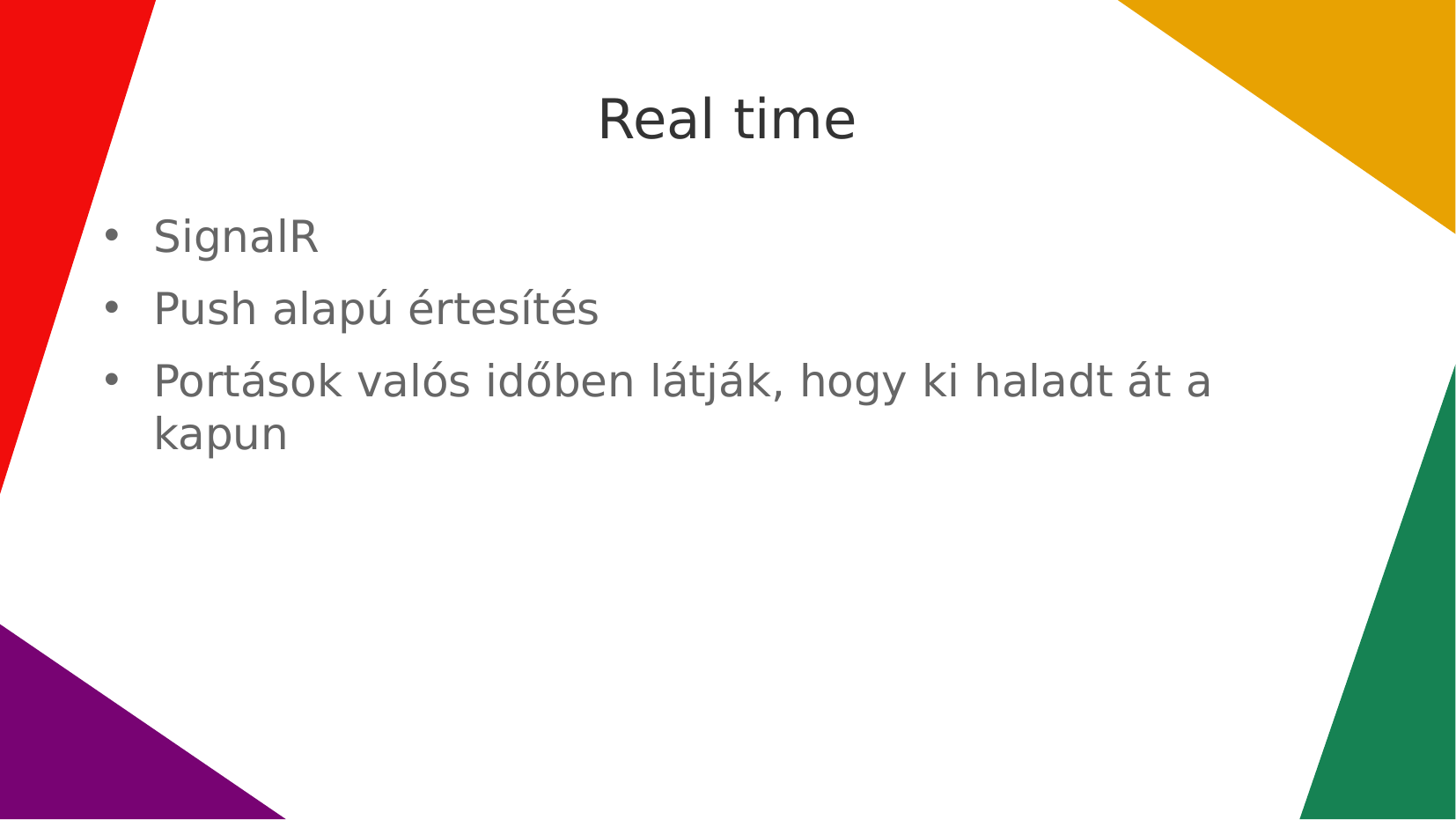

Real time
SignalR
Push alapú értesítés
Portások valós időben látják, hogy ki haladt át a kapun